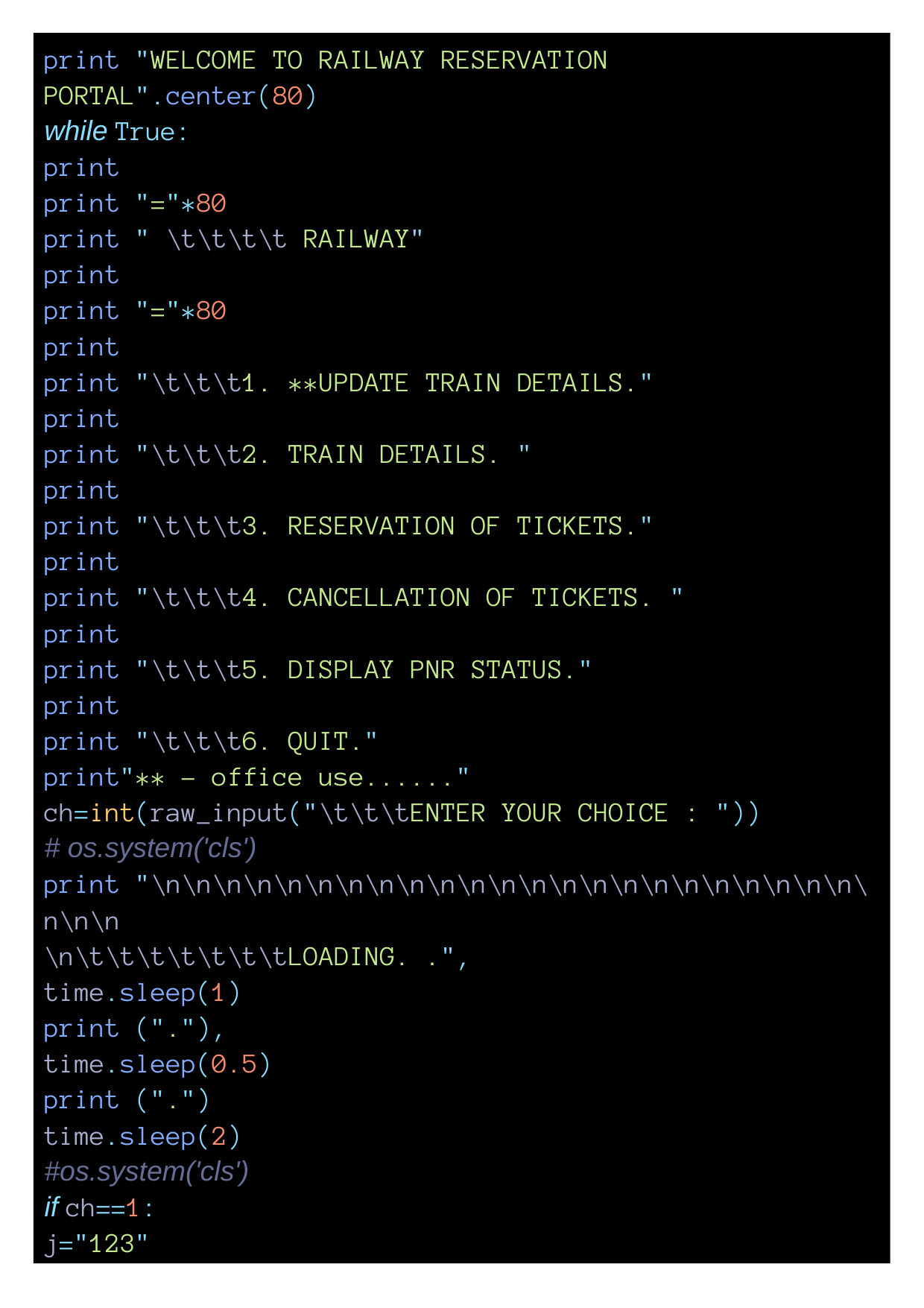

print "WELCOME TO RAILWAY RESERVATION PORTAL".center(80)
while True:
print
print "="*80
print " \t\t\t\t RAILWAY"
print
print "="*80
print
print "\t\t\t1. **UPDATE TRAIN DETAILS."
print
print "\t\t\t2. TRAIN DETAILS. "
print
print "\t\t\t3. RESERVATION OF TICKETS."
print
print "\t\t\t4. CANCELLATION OF TICKETS. "
print
print "\t\t\t5. DISPLAY PNR STATUS."
print
print "\t\t\t6. QUIT."
print"** - office use......"
ch=int(raw_input("\t\t\tENTER YOUR CHOICE : "))
# os.system('cls')
print "\n\n\n\n\n\n\n\n\n\n\n\n\n\n\n\n\n\n\n\n\n\n\n\n\n\n
\n\t\t\t\t\t\t\tLOADING. .",
time.sleep(1)
print ("."),
time.sleep(0.5)
print (".")
time.sleep(2)
#os.system('cls')
if ch==1:
j="123"